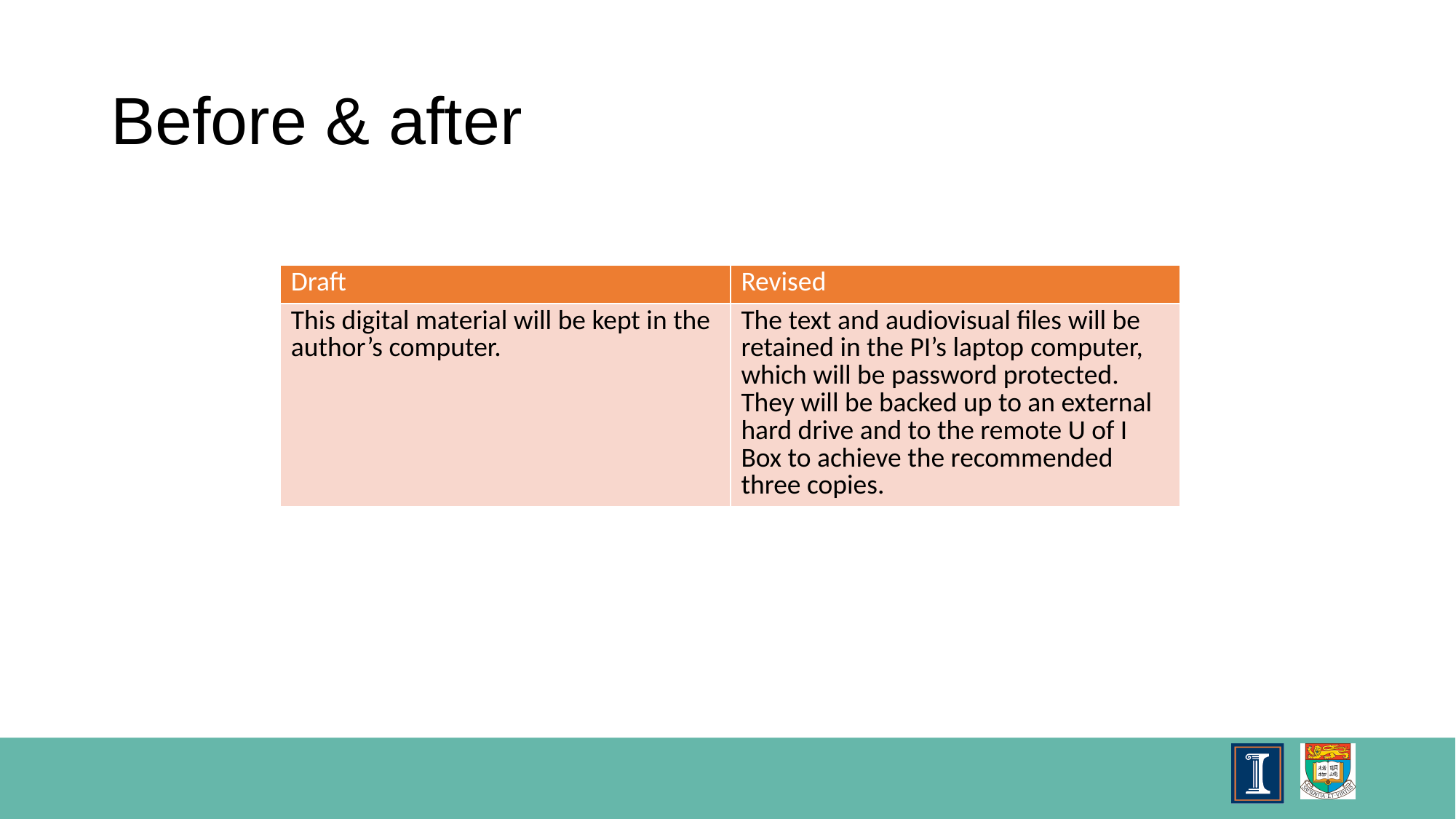

# Before & after
| Draft | Revised |
| --- | --- |
| This digital material will be kept in the author’s computer. | The text and audiovisual files will be retained in the PI’s laptop computer, which will be password protected. They will be backed up to an external hard drive and to the remote U of I Box to achieve the recommended three copies. |